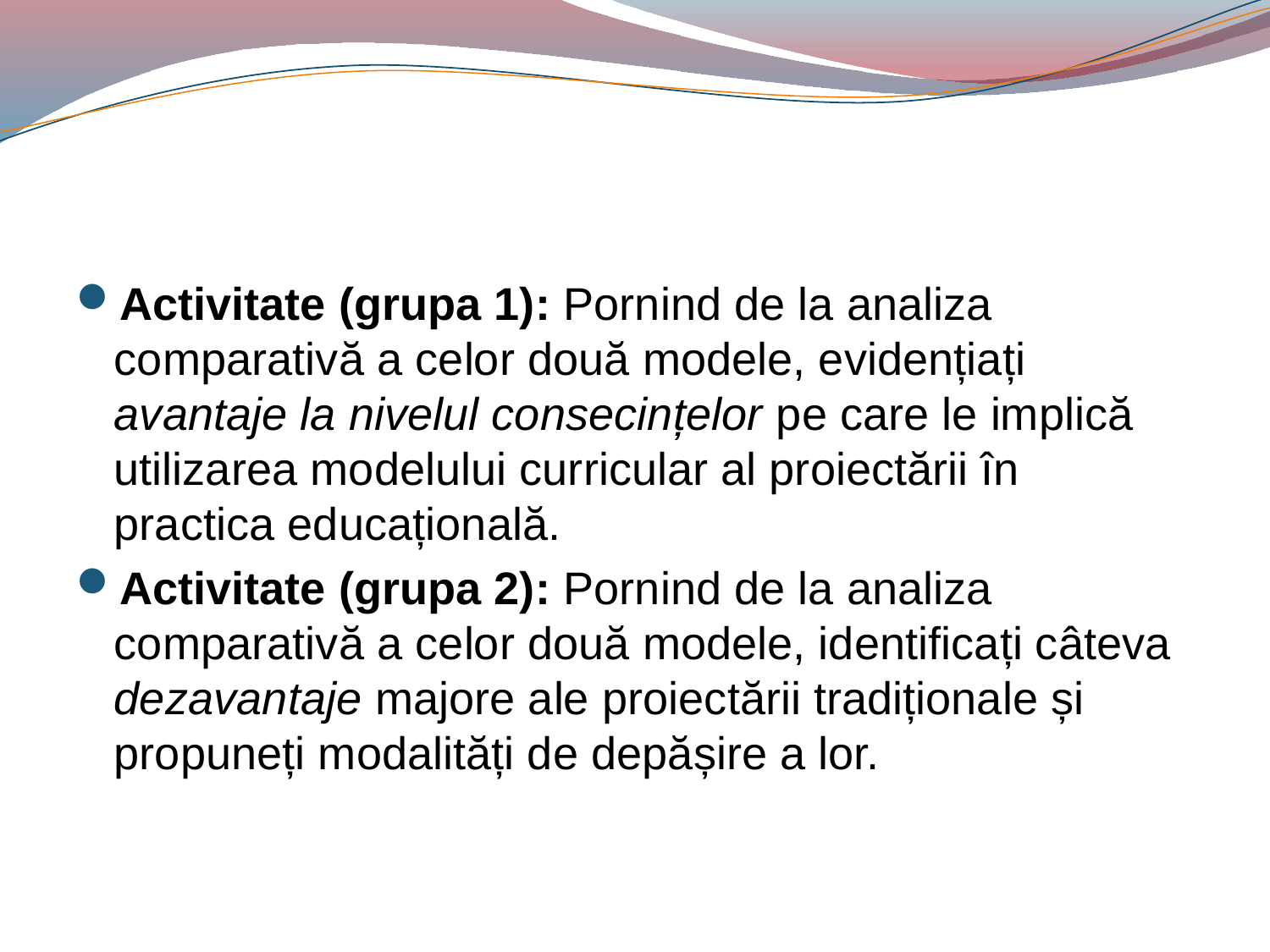

#
Activitate (grupa 1): Pornind de la analiza comparativă a celor două modele, evidențiați avantaje la nivelul consecințelor pe care le implică utilizarea modelului curricular al proiectării în  practica educațională.
Activitate (grupa 2): Pornind de la analiza comparativă a celor două modele, identificați câteva dezavantaje majore ale proiectării tradiționale și propuneți modalități de depășire a lor.